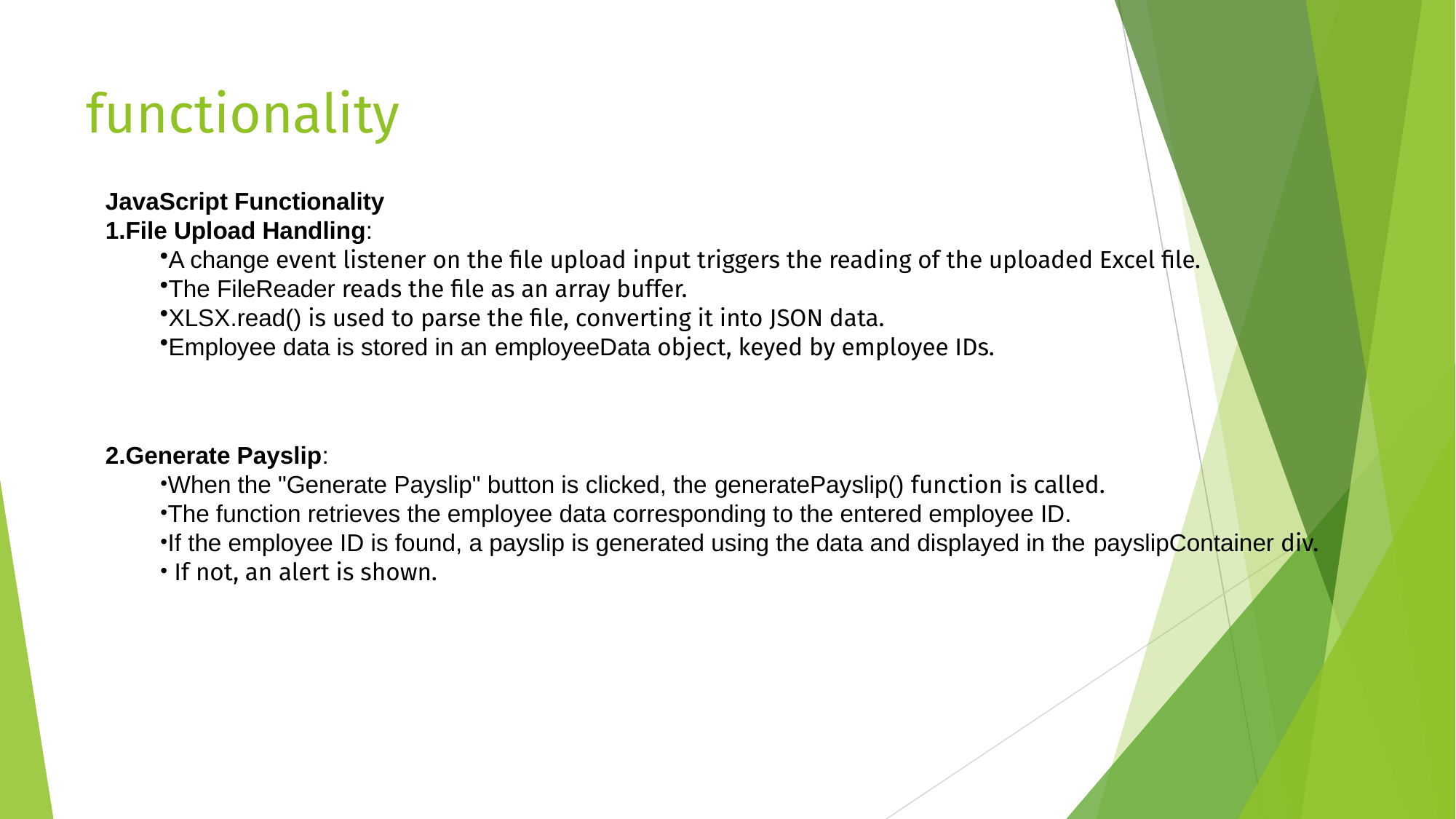

# functionality
JavaScript Functionality
File Upload Handling:
A change event listener on the file upload input triggers the reading of the uploaded Excel file.
The FileReader reads the file as an array buffer.
XLSX.read() is used to parse the file, converting it into JSON data.
Employee data is stored in an employeeData object, keyed by employee IDs.

Generate Payslip:
When the "Generate Payslip" button is clicked, the generatePayslip() function is called.
The function retrieves the employee data corresponding to the entered employee ID.
If the employee ID is found, a payslip is generated using the data and displayed in the payslipContainer div.
 If not, an alert is shown.